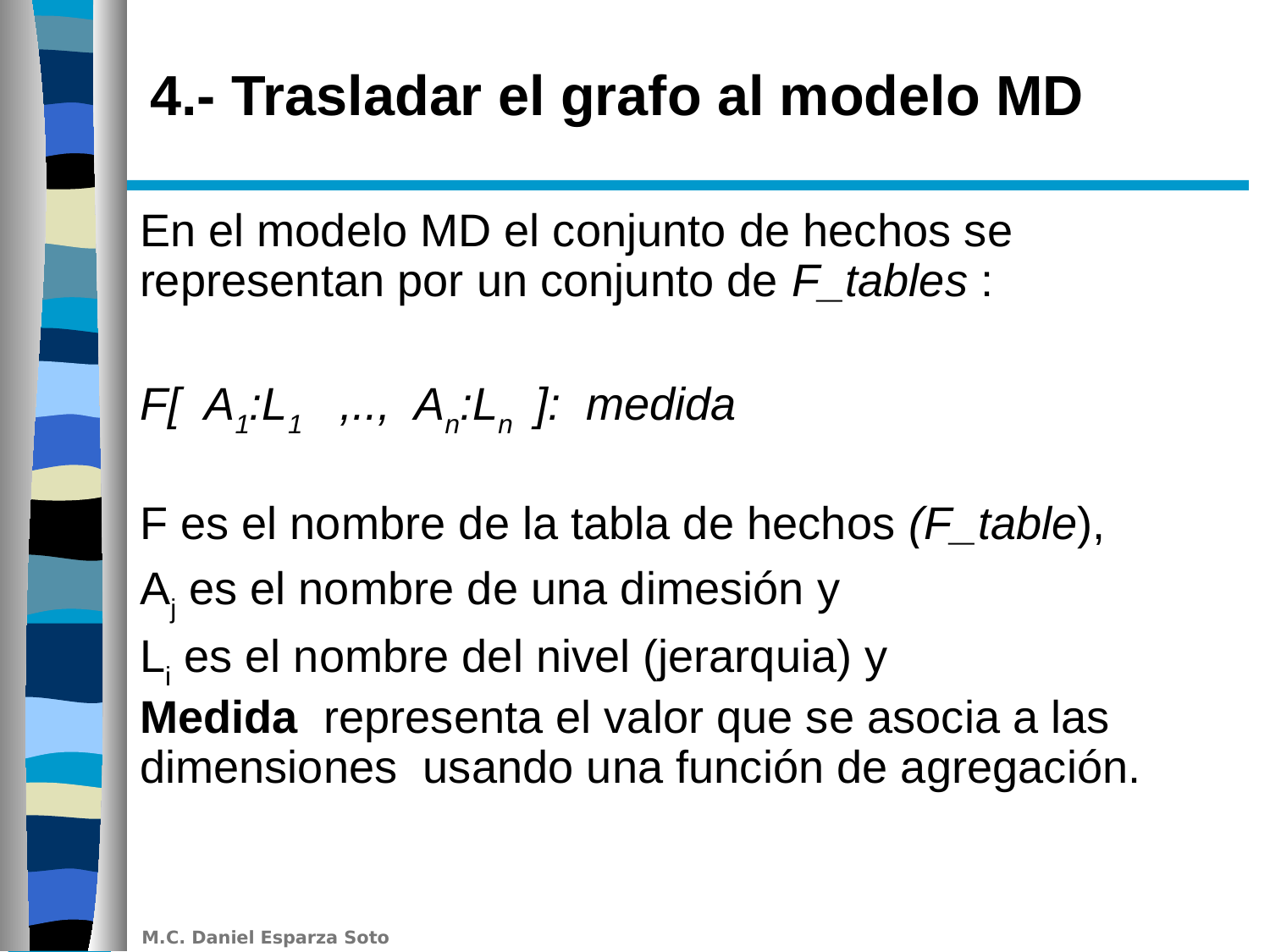

4.- Trasladar el grafo al modelo MD
#
En el modelo MD el conjunto de hechos se representan por un conjunto de F_tables :

F[  A1:L1     ,..,  An:Ln   ]:  medida

F es el nombre de la tabla de hechos (F_table),
Aj es el nombre de una dimesión y
Li es el nombre del nivel (jerarquia) y
Medida  representa el valor que se asocia a las dimensiones  usando una función de agregación.